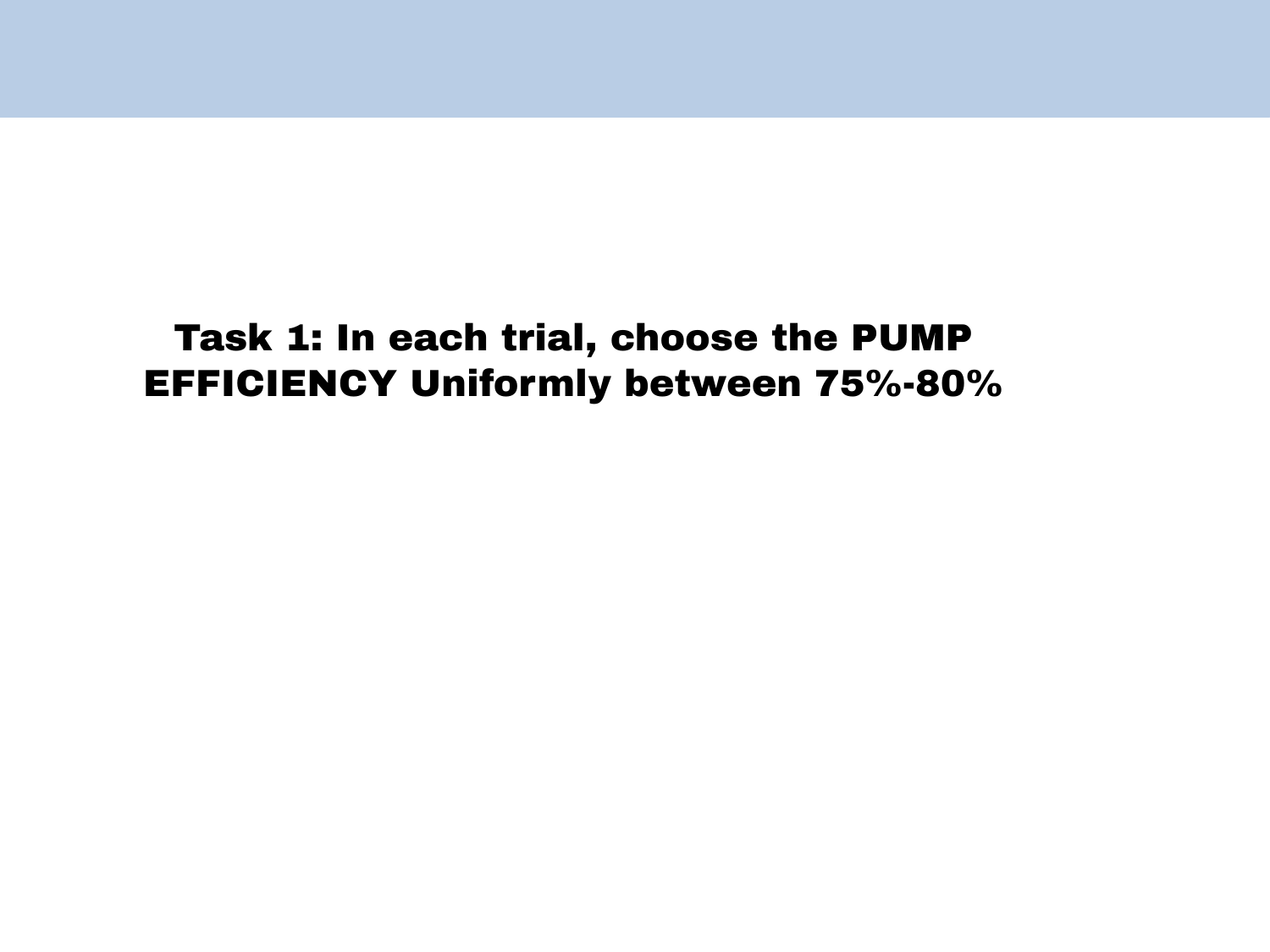

# Task 1: In each trial, choose the PUMP EFFICIENCY Uniformly between 75%-80%